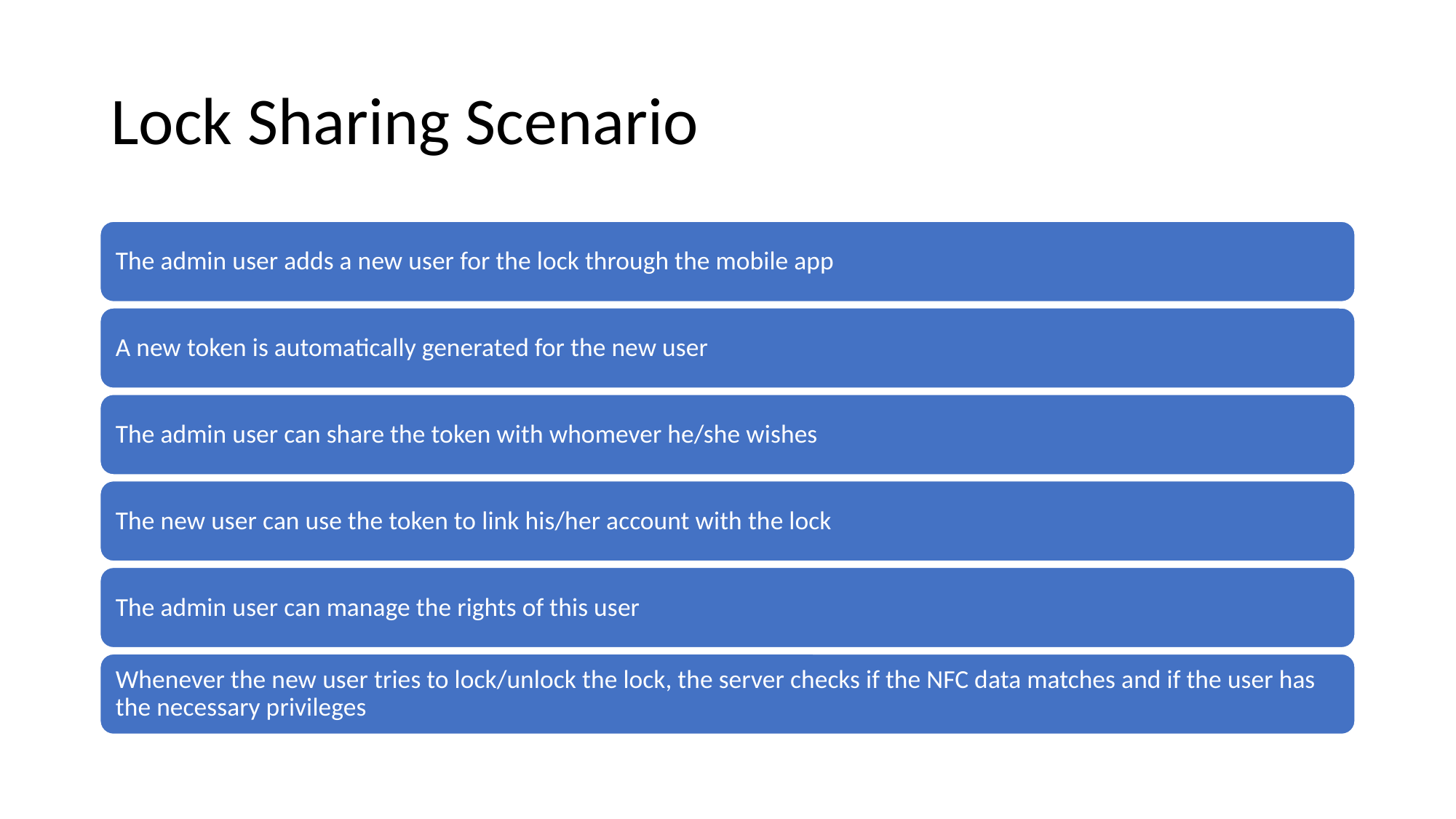

# Lock Sharing Scenario
The admin user adds a new user for the lock through the mobile app
A new token is automatically generated for the new user
The admin user can share the token with whomever he/she wishes
The new user can use the token to link his/her account with the lock
The admin user can manage the rights of this user
Whenever the new user tries to lock/unlock the lock, the server checks if the NFC data matches and if the user has the necessary privileges